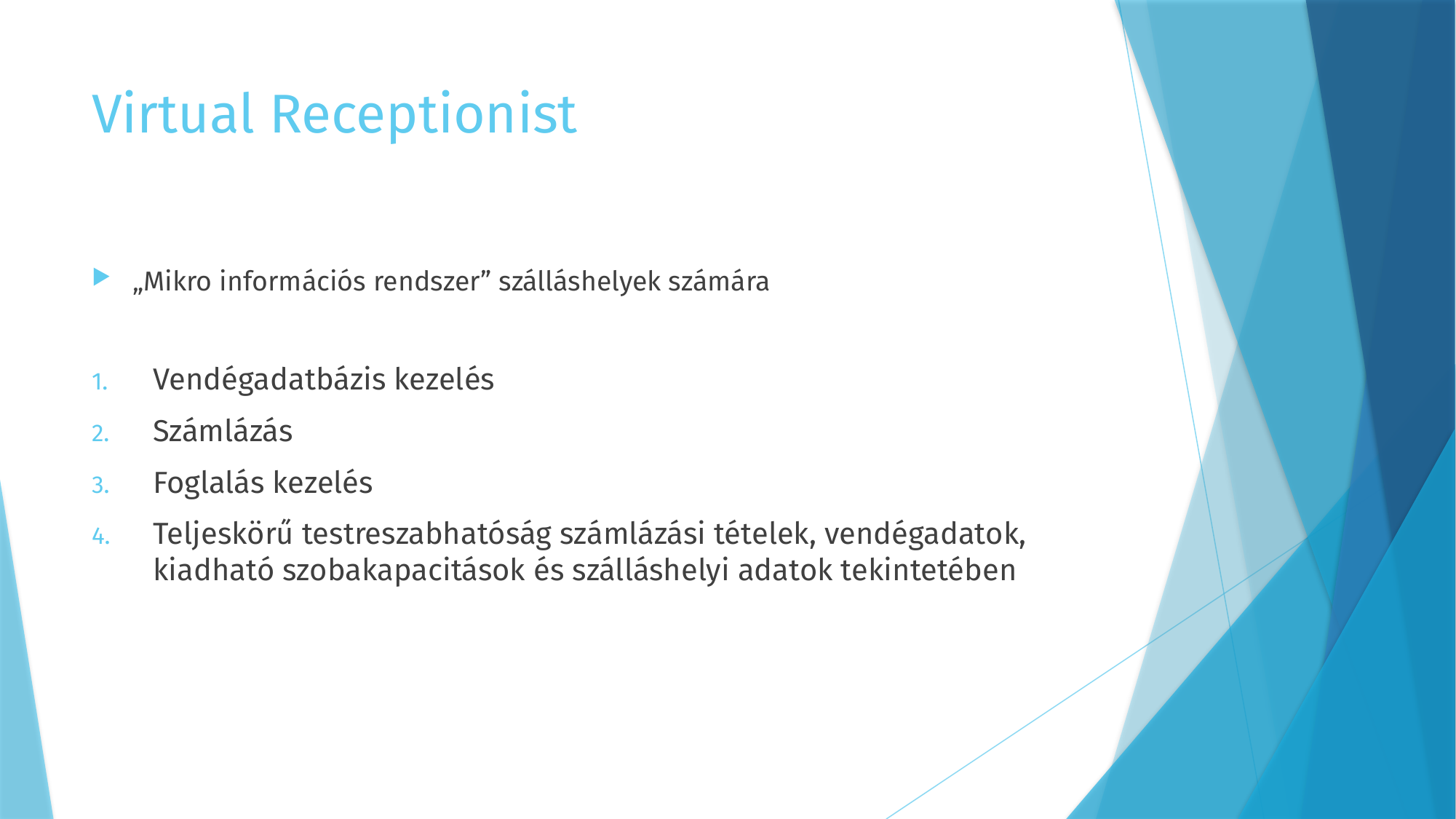

# Virtual Receptionist
„Mikro információs rendszer” szálláshelyek számára

Vendégadatbázis kezelés
Számlázás
Foglalás kezelés
Teljeskörű testreszabhatóság számlázási tételek, vendégadatok, kiadható szobakapacitások és szálláshelyi adatok tekintetében